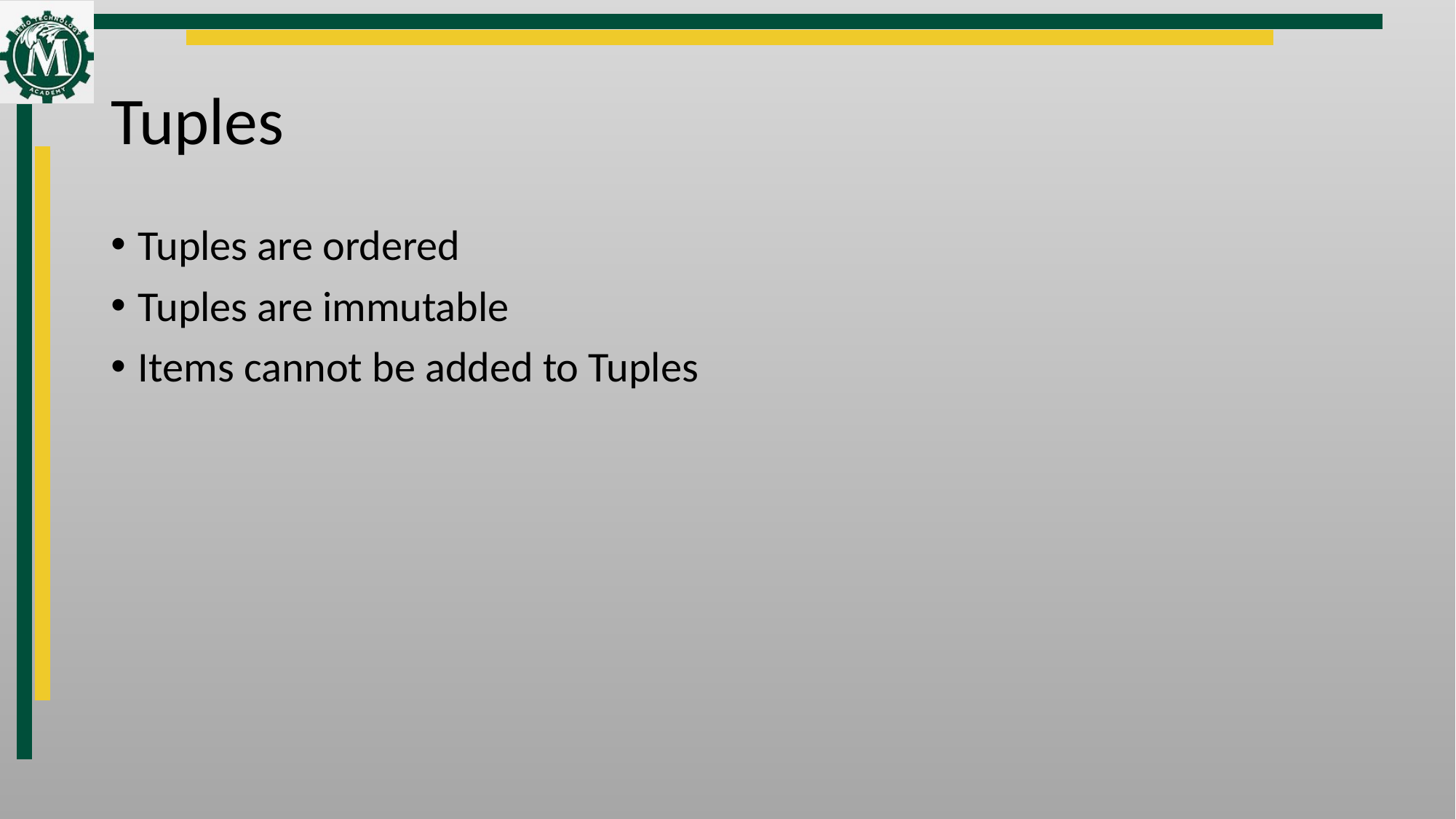

# Tuples
Tuples are ordered
Tuples are immutable
Items cannot be added to Tuples